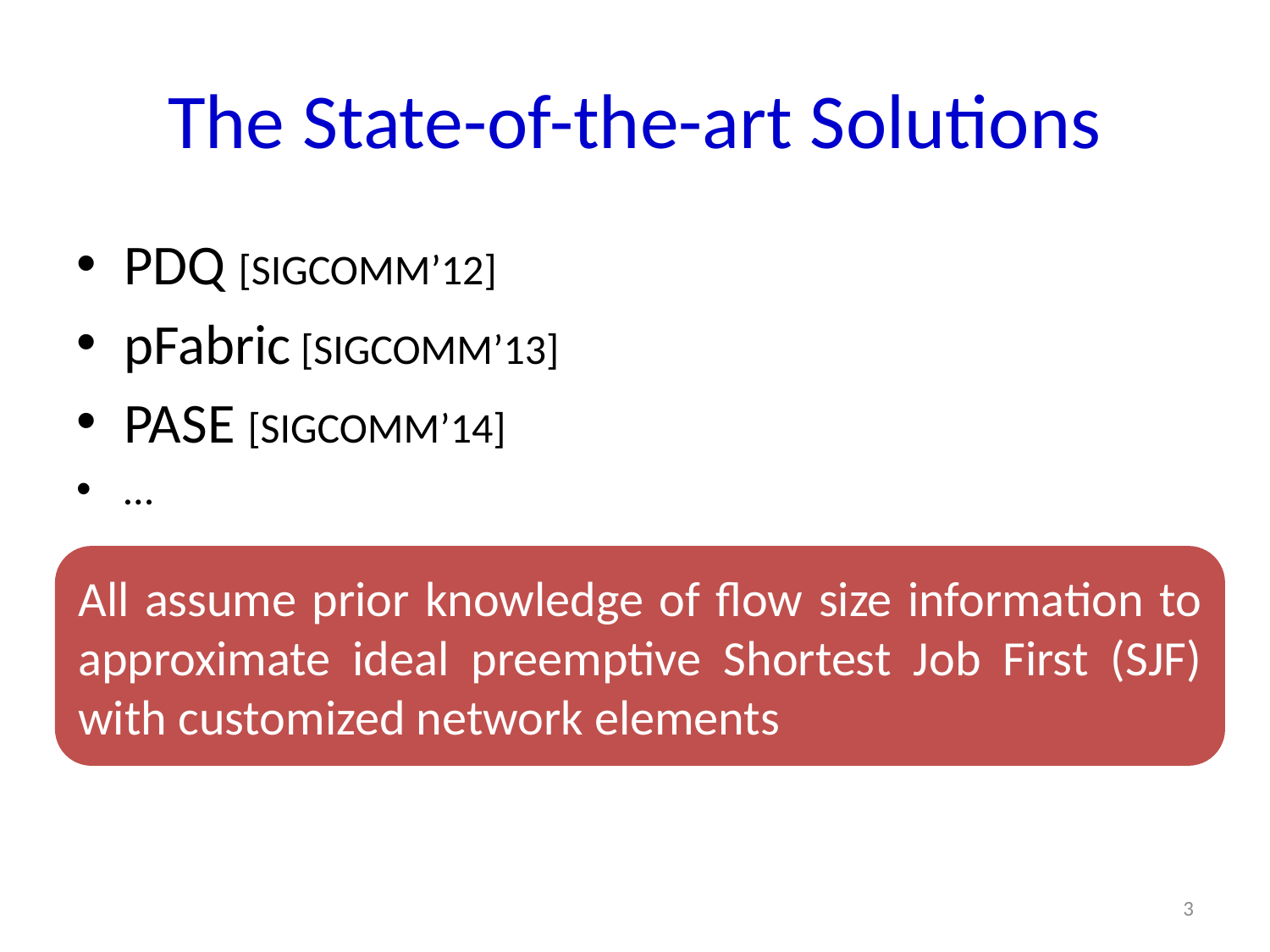

# The State-of-the-art Solutions
PDQ [SIGCOMM’12]
pFabric [SIGCOMM’13]
PASE [SIGCOMM’14]
…

All assume prior knowledge of flow size information to approximate ideal preemptive Shortest Job First (SJF) with customized network elements

3